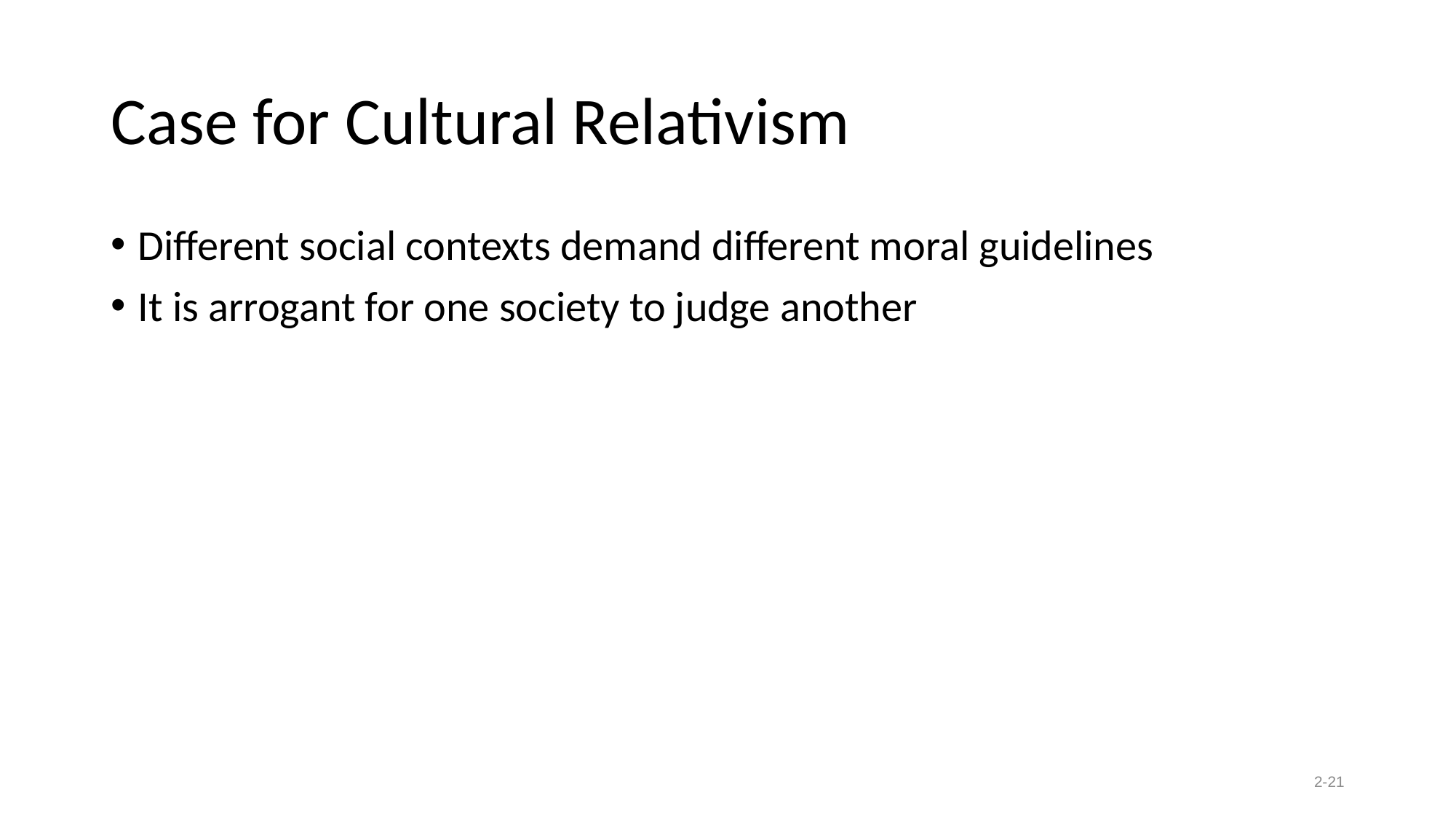

# Case for Cultural Relativism
Different social contexts demand different moral guidelines
It is arrogant for one society to judge another
2-21